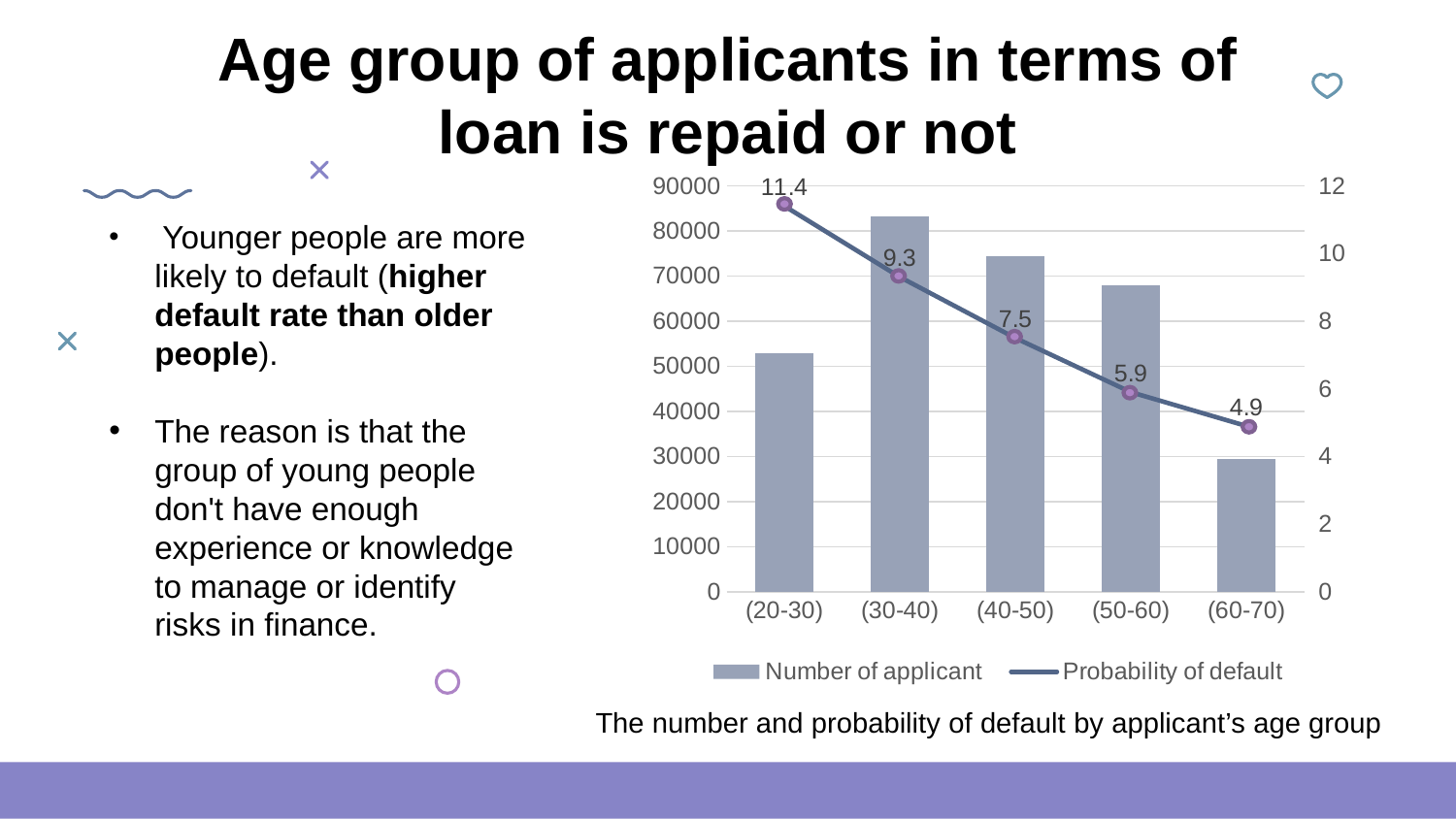

# Age group of applicants in terms of loan is repaid or not

### Chart

| Category | Number of applicant | Probability of default  |
|---|---|---|
| (20-30) | 52805.0 | 11.4 |
| (30-40) | 83117.0 | 9.3 |
| (40-50) | 74401.0 | 7.5 |
| (50-60) | 67819.0 | 5.9 |
| (60-70) | 29368.0 | 4.9 |
 Younger people are more likely to default (higher default rate than older people).

The reason is that the group of young people don't have enough experience or knowledge to manage or identify risks in finance.

The number and probability of default by applicant’s age group